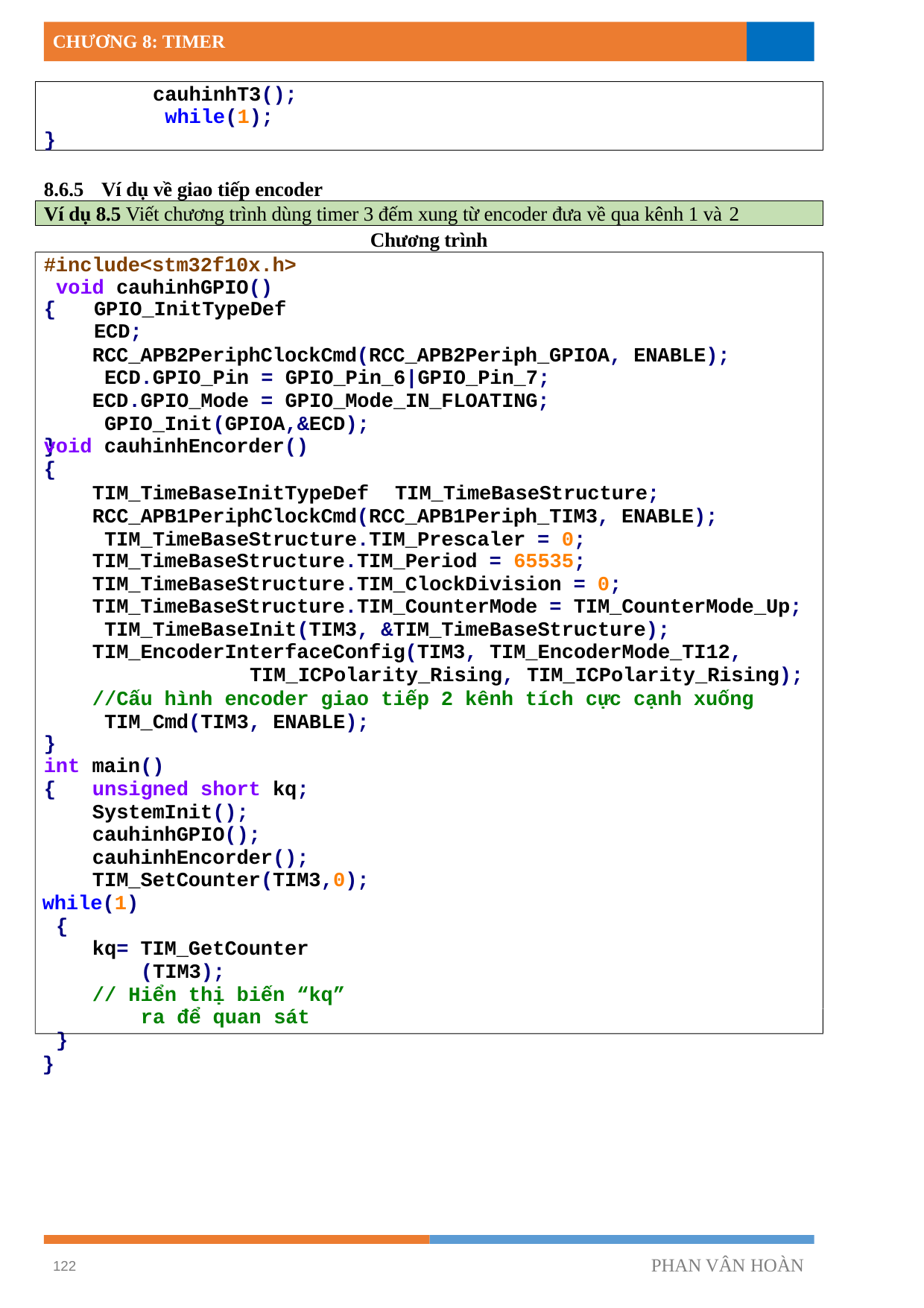

CHƯƠNG 8: TIMER
cauhinhT3();  while(1);
}
8.6.5	Ví dụ về giao tiếp encoder
Ví dụ 8.5 Viết chương trình dùng timer 3 đếm xung từ encoder đưa về qua kênh 1 và 2
Chương trình
#include<stm32f10x.h>  void cauhinhGPIO()
{	GPIO_InitTypeDef	ECD;
RCC_APB2PeriphClockCmd(RCC_APB2Periph_GPIOA, ENABLE);  ECD.GPIO_Pin = GPIO_Pin_6|GPIO_Pin_7;
ECD.GPIO_Mode = GPIO_Mode_IN_FLOATING;  GPIO_Init(GPIOA,&ECD);
}

void cauhinhEncorder()
{
TIM_TimeBaseInitTypeDef
TIM_TimeBaseStructure;
RCC_APB1PeriphClockCmd(RCC_APB1Periph_TIM3, ENABLE);  TIM_TimeBaseStructure.TIM_Prescaler = 0;
TIM_TimeBaseStructure.TIM_Period = 65535;
TIM_TimeBaseStructure.TIM_ClockDivision = 0;  TIM_TimeBaseStructure.TIM_CounterMode = TIM_CounterMode_Up;  TIM_TimeBaseInit(TIM3, &TIM_TimeBaseStructure);  TIM_EncoderInterfaceConfig(TIM3, TIM_EncoderMode_TI12,
TIM_ICPolarity_Rising, TIM_ICPolarity_Rising);
//Cấu hình encoder giao tiếp 2 kênh tích cực cạnh xuống  TIM_Cmd(TIM3, ENABLE);
}
int main()
{	unsigned short kq;  SystemInit();  cauhinhGPIO();  cauhinhEncorder();  TIM_SetCounter(TIM3,0);
while(1)
{
kq= TIM_GetCounter (TIM3);
// Hiển thị biến “kq” ra để quan sát
}
}

PHAN VÂN HOÀN
122